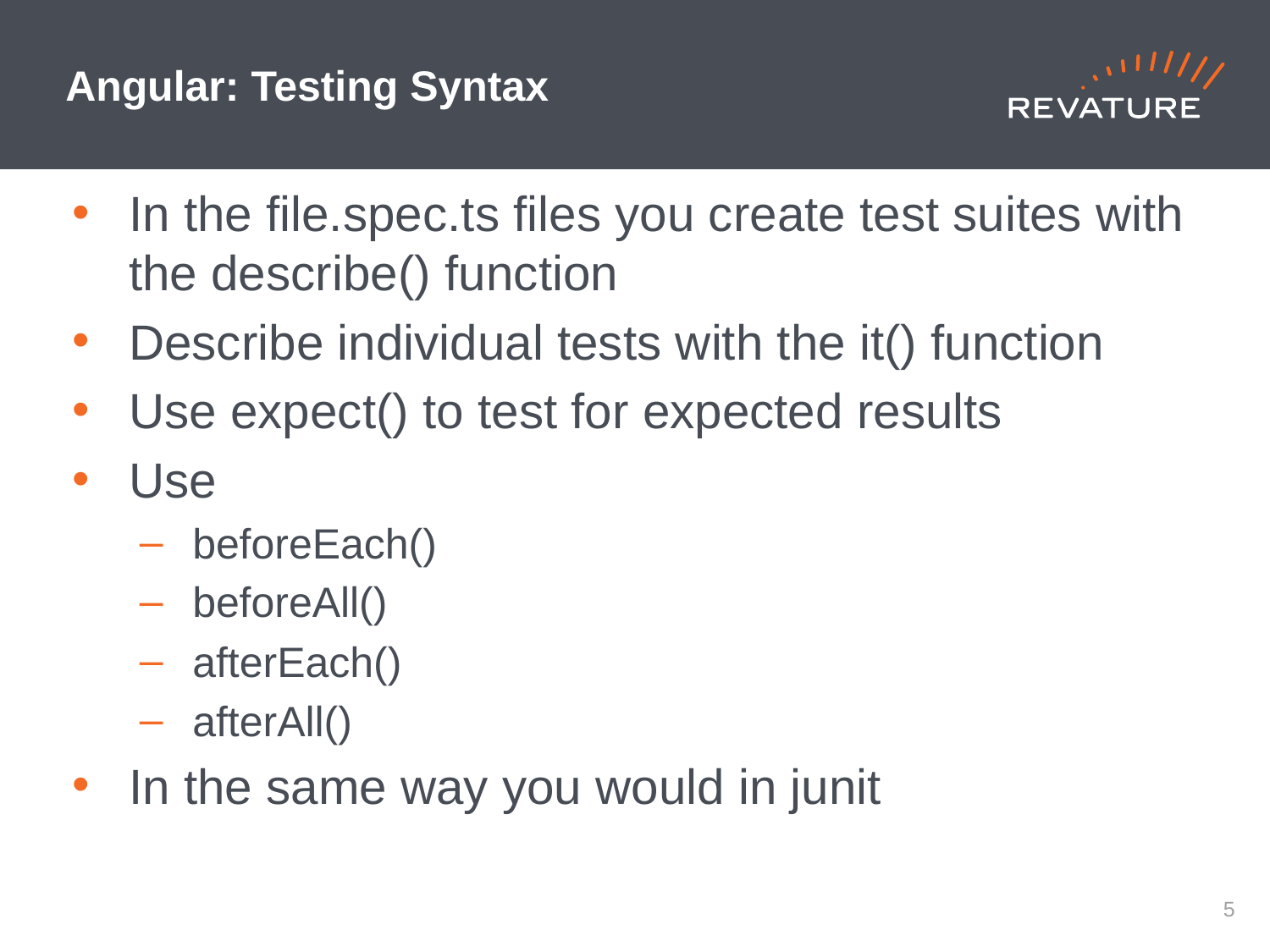

# Angular: Testing Syntax
In the file.spec.ts files you create test suites with the describe() function
Describe individual tests with the it() function
Use expect() to test for expected results
Use
beforeEach()
beforeAll()
afterEach()
afterAll()
In the same way you would in junit
5